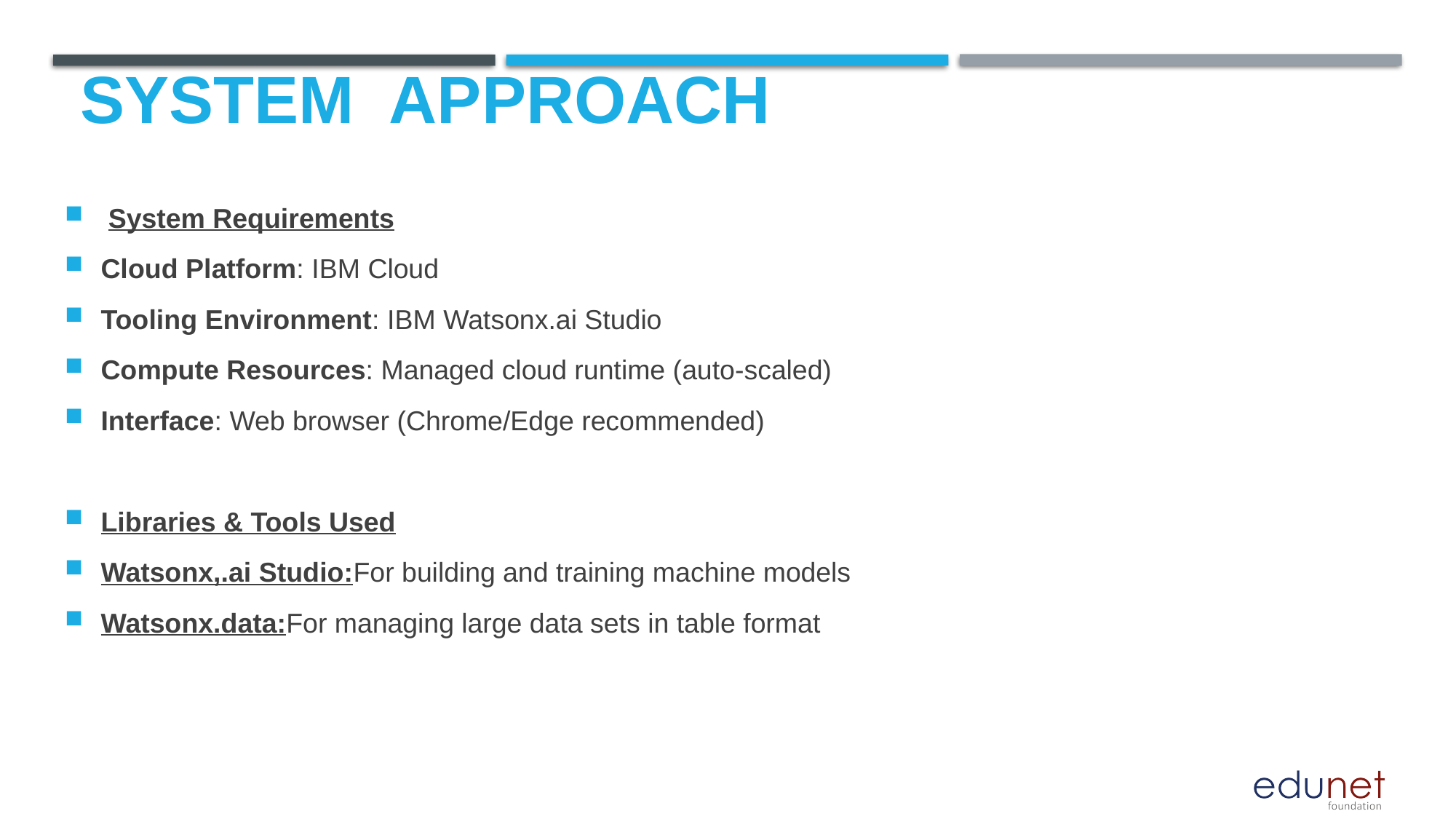

# System  Approach
 System Requirements
Cloud Platform: IBM Cloud
Tooling Environment: IBM Watsonx.ai Studio
Compute Resources: Managed cloud runtime (auto-scaled)
Interface: Web browser (Chrome/Edge recommended)

Libraries & Tools Used
Watsonx,.ai Studio:For building and training machine models
Watsonx.data:For managing large data sets in table format